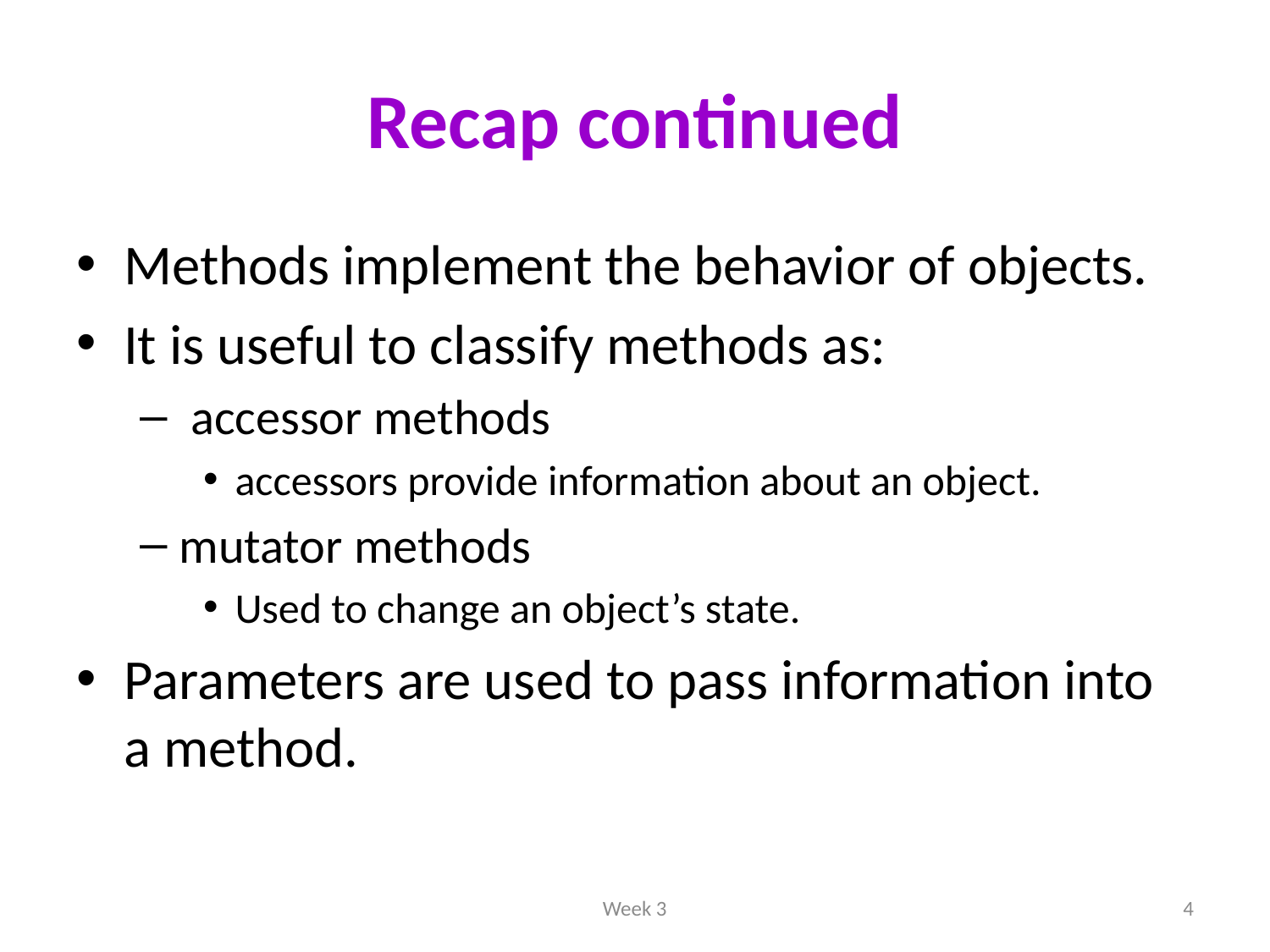

# Recap continued
Methods implement the behavior of objects.
It is useful to classify methods as:
 accessor methods
accessors provide information about an object.
mutator methods
Used to change an object’s state.
Parameters are used to pass information into a method.

Week 3
4